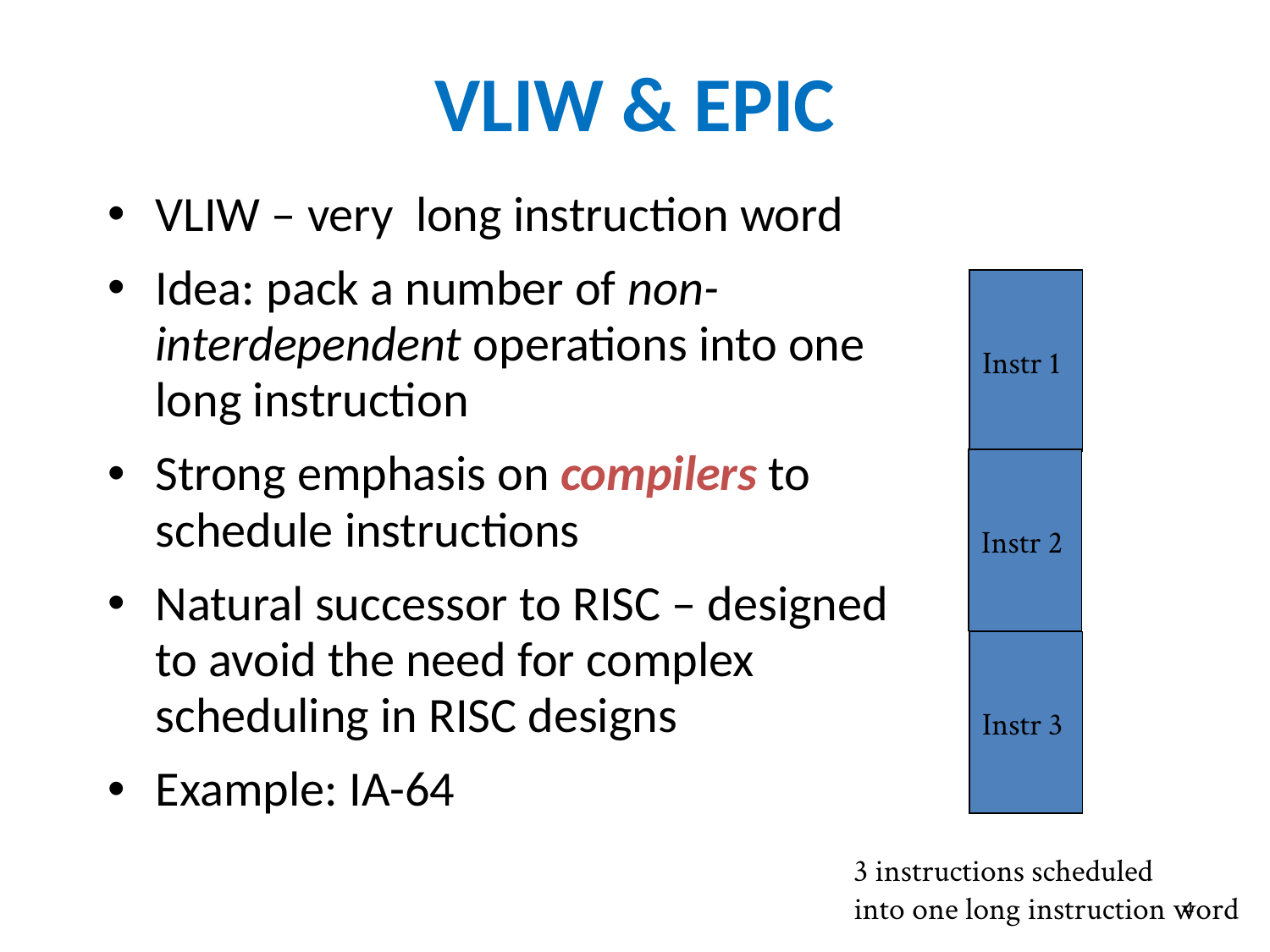

# VLIW & EPIC
VLIW – very  long instruction word
Idea: pack a number of non- interdependent operations into one long instruction
Strong emphasis on compilers to schedule instructions
Natural successor to RISC – designed to avoid the need for complex scheduling in RISC designs
Example: IA-64
Instr 1
Instr 2
Instr 3
3 instructions scheduled
into one long instruction word
4